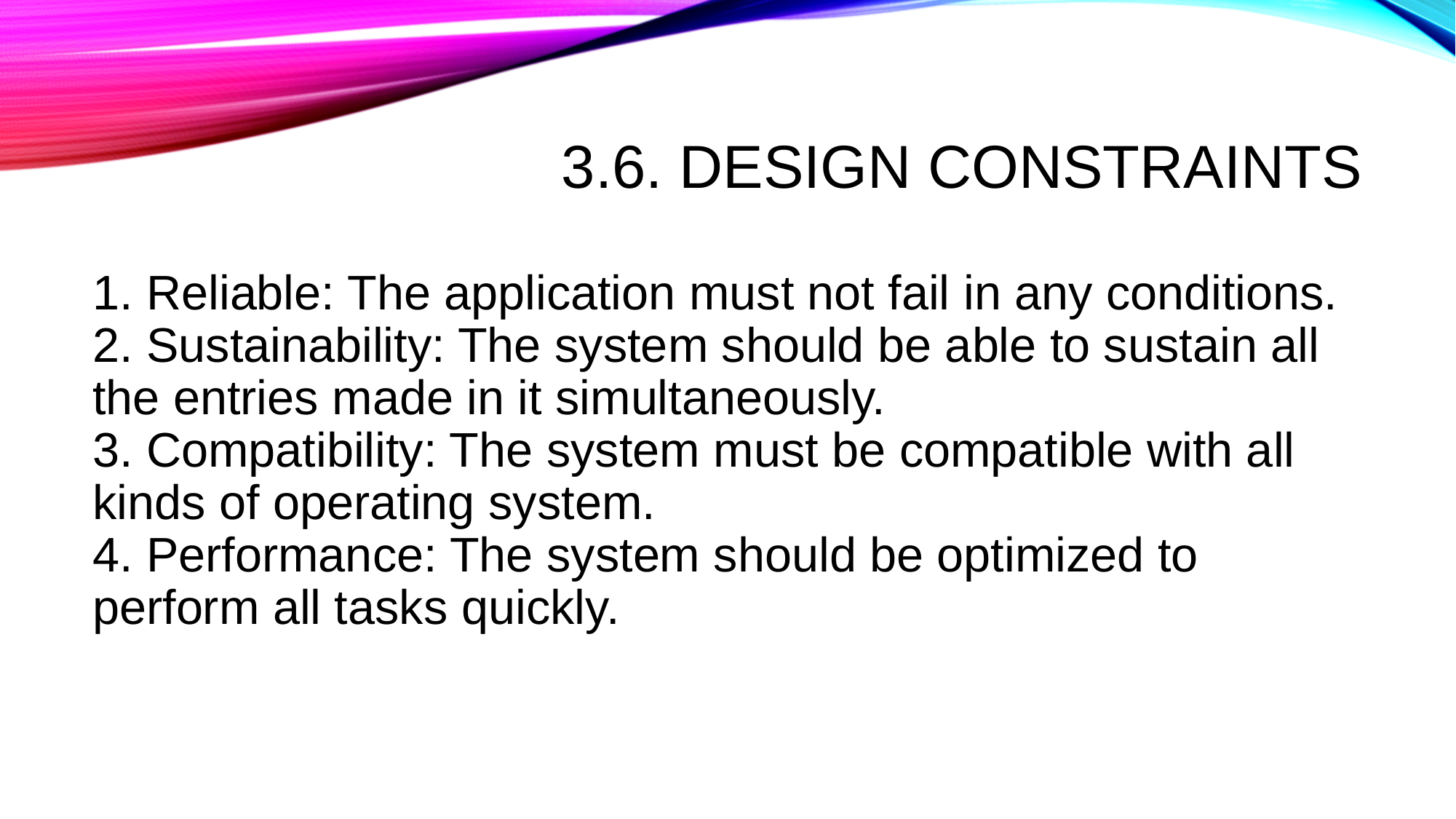

# 3.6. Design Constraints
1. Reliable: The application must not fail in any conditions.
2. Sustainability: The system should be able to sustain all the entries made in it simultaneously.
3. Compatibility: The system must be compatible with all kinds of operating system.
4. Performance: The system should be optimized to perform all tasks quickly.